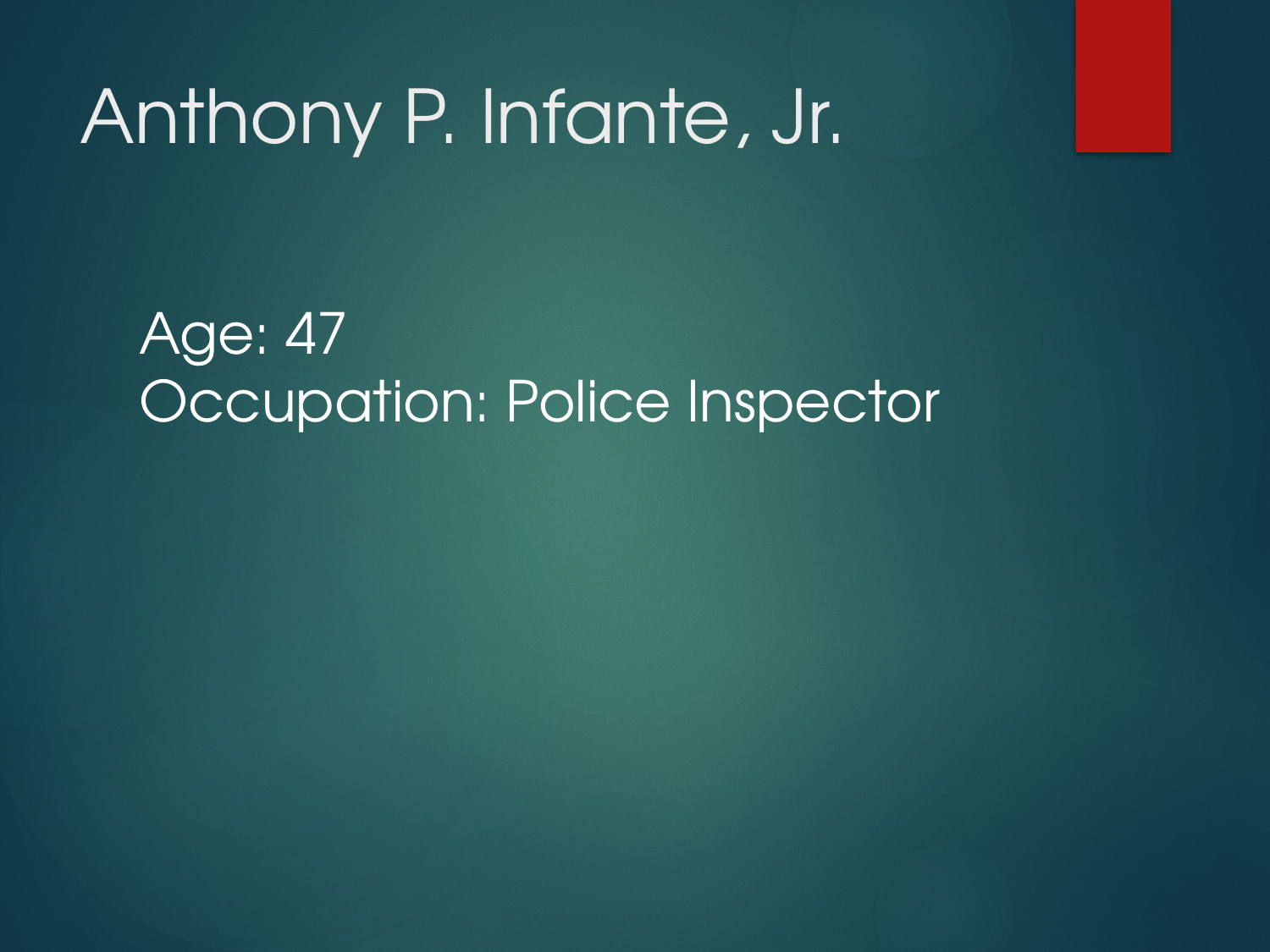

# Anthony P. Infante, Jr.

Age: 47
Occupation: Police Inspector